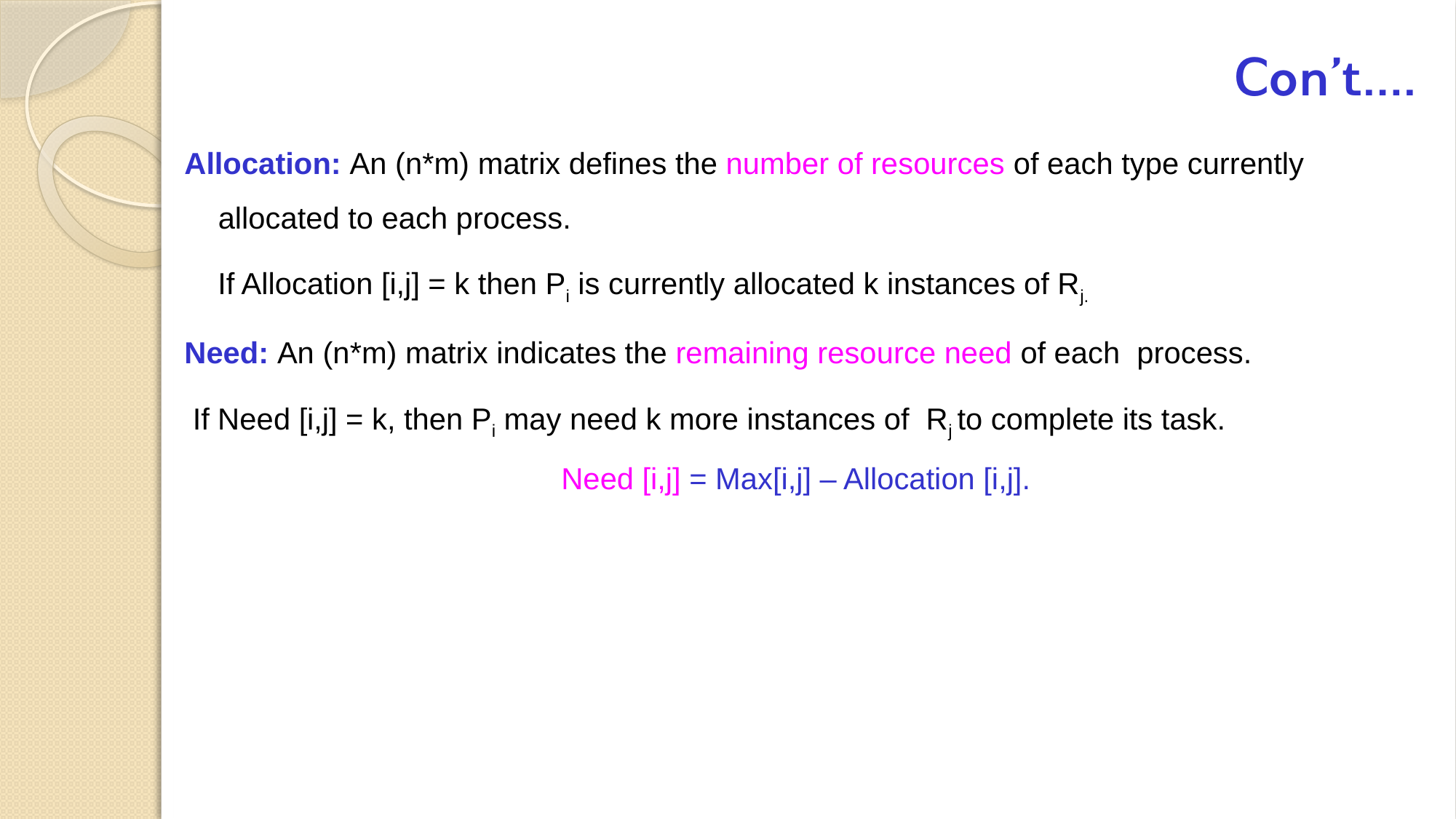

# Con’t….
Allocation: An (n*m) matrix defines the number of resources of each type currently allocated to each process.
    If Allocation [i,j] = k then Pi is currently allocated k instances of Rj.
Need: An (n*m) matrix indicates the remaining resource need of each  process.
 If Need [i,j] = k, then Pi may need k more instances of  Rj to complete its task.
                                         Need [i,j] = Max[i,j] – Allocation [i,j].